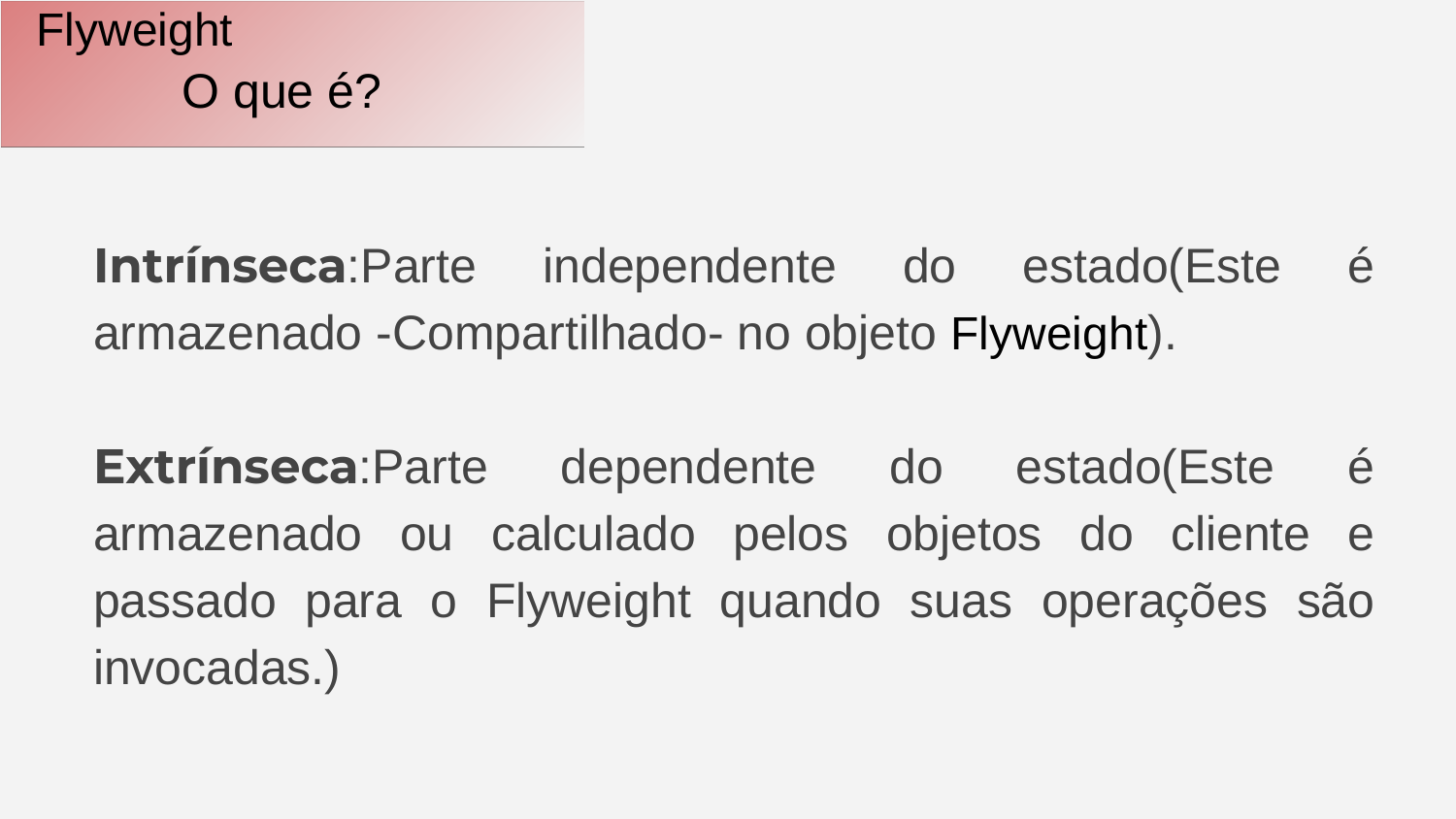

Flyweight
	O que é?

Intrínseca:Parte independente do estado(Este é armazenado -Compartilhado- no objeto Flyweight).

Extrínseca:Parte dependente do estado(Este é armazenado ou calculado pelos objetos do cliente e passado para o Flyweight quando suas operações são invocadas.)